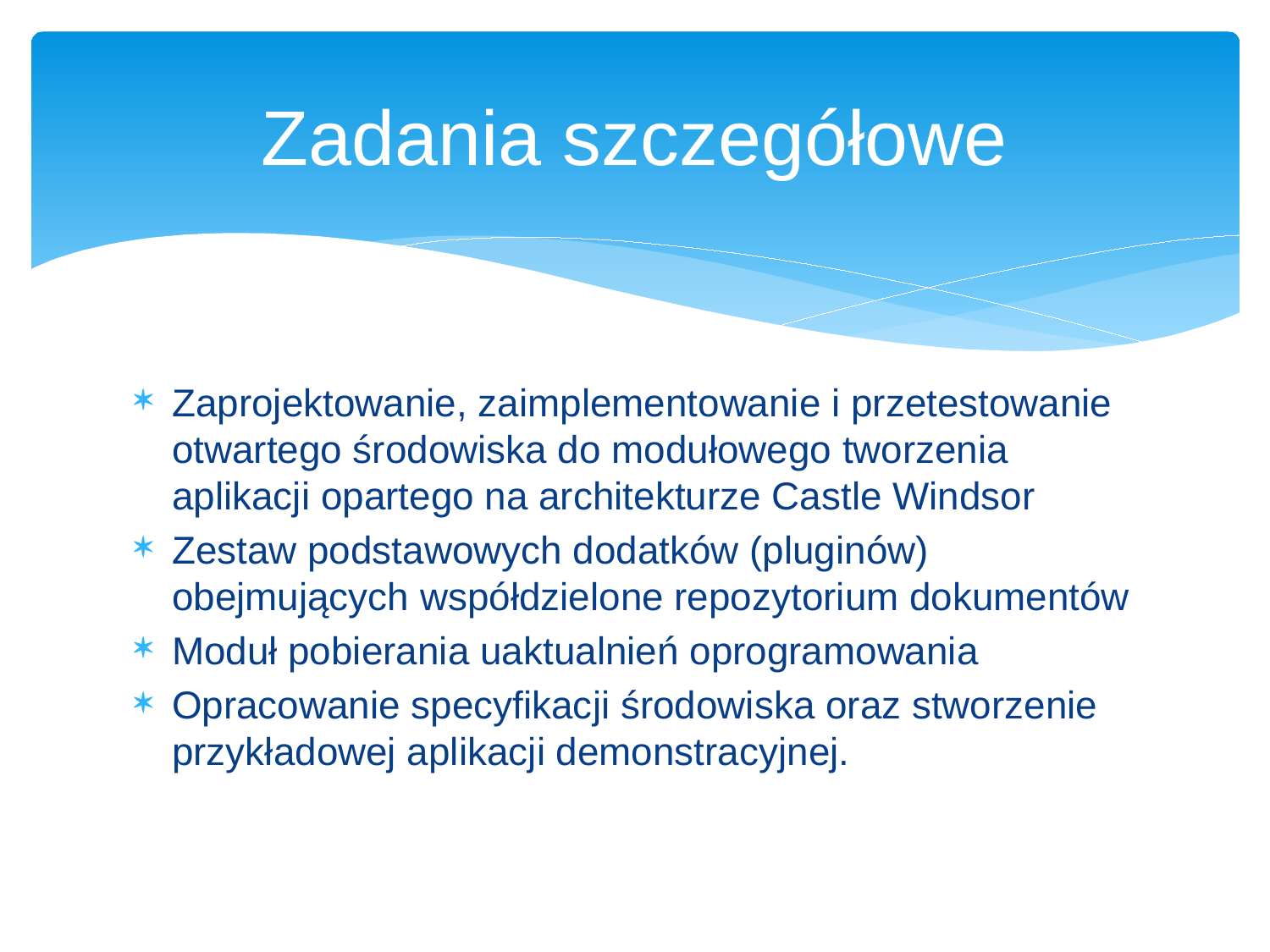

# Zadania szczegółowe
Zaprojektowanie, zaimplementowanie i przetestowanie otwartego środowiska do modułowego tworzenia aplikacji opartego na architekturze Castle Windsor
Zestaw podstawowych dodatków (pluginów) obejmujących współdzielone repozytorium dokumentów
Moduł pobierania uaktualnień oprogramowania
Opracowanie specyfikacji środowiska oraz stworzenie przykładowej aplikacji demonstracyjnej.